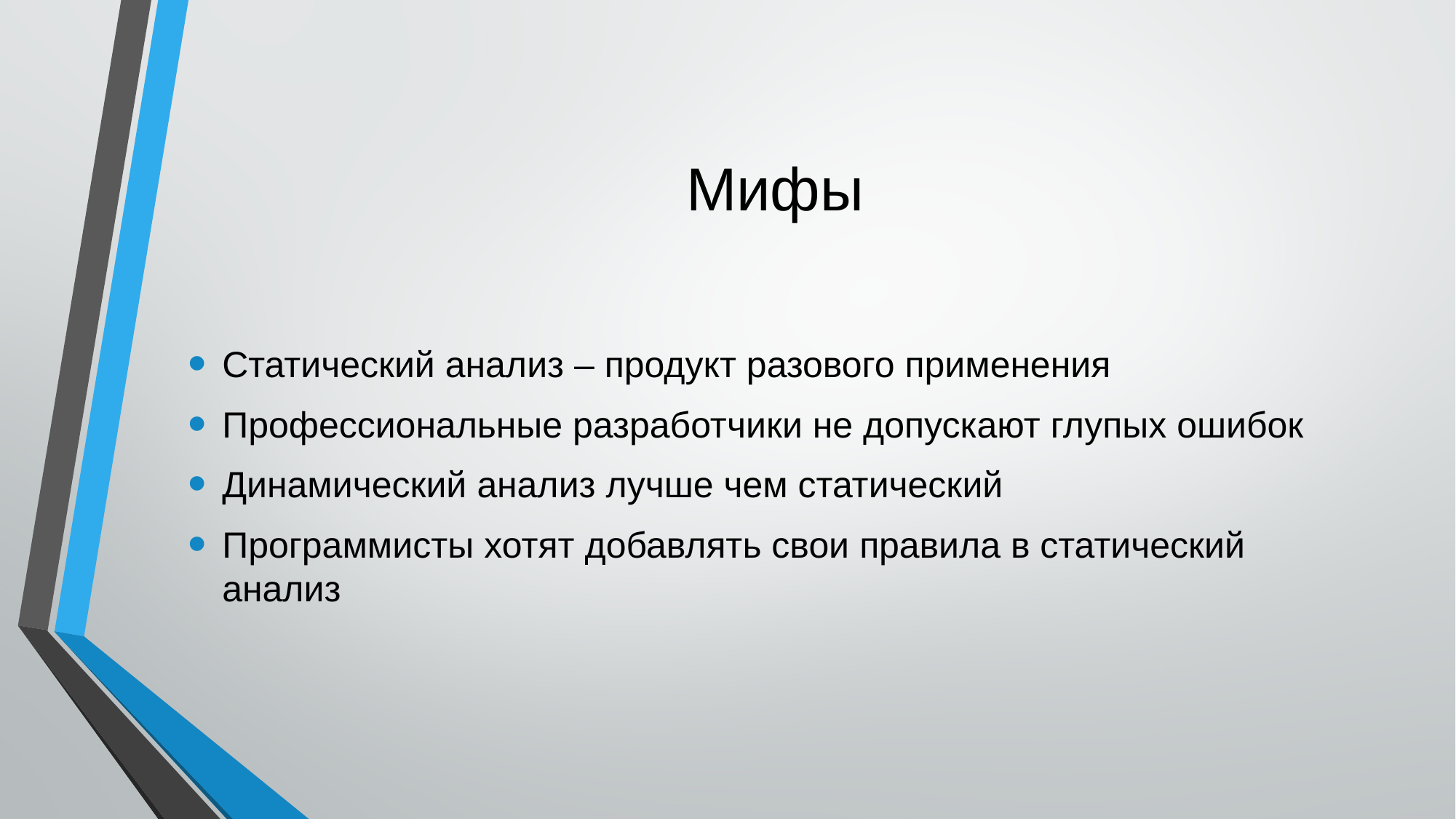

# Мифы
Статический анализ – продукт разового применения
Профессиональные разработчики не допускают глупых ошибок
Динамический анализ лучше чем статический
Программисты хотят добавлять свои правила в статический анализ